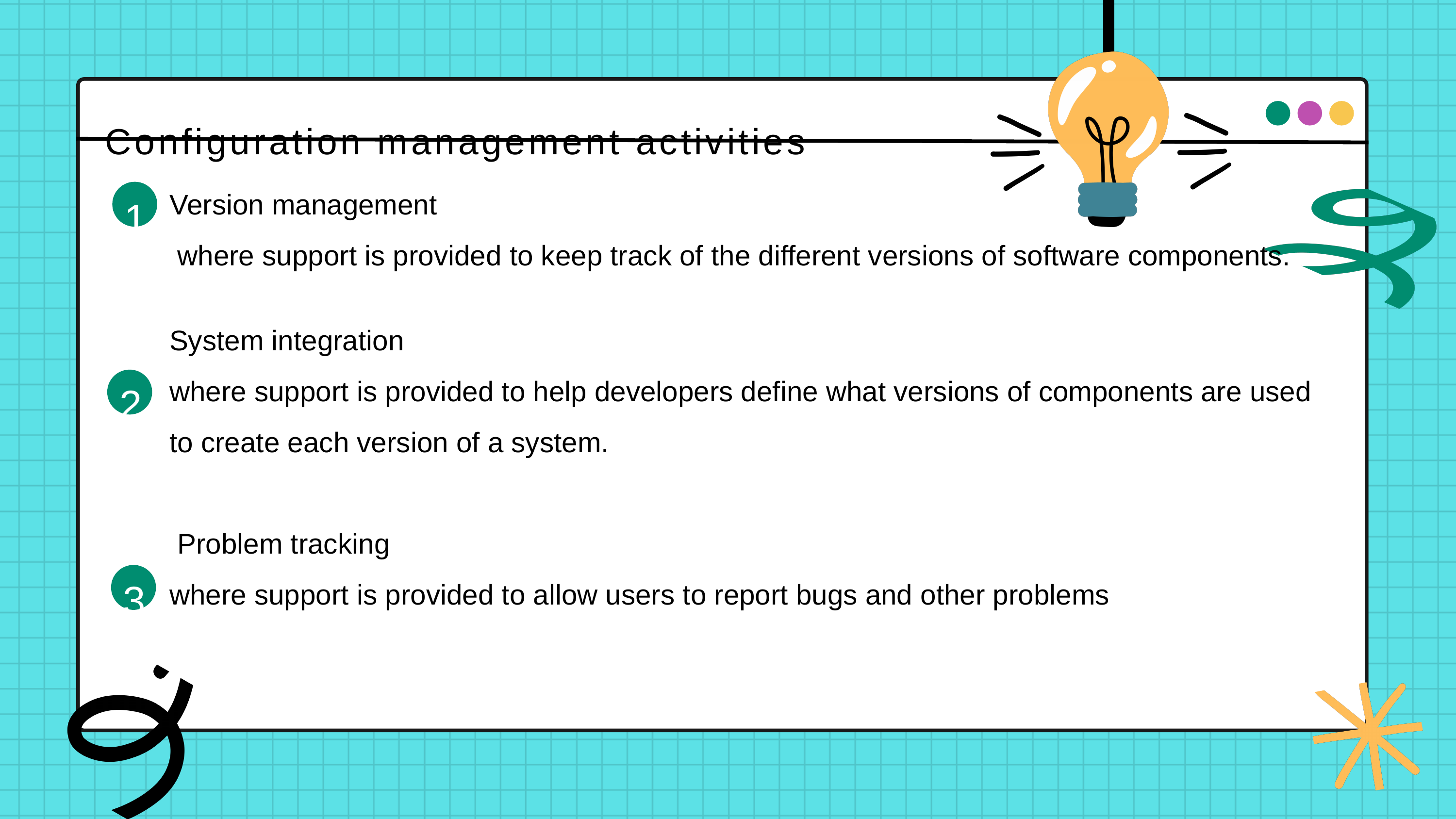

Configuration management activities

1
Version management
 where support is provided to keep track of the different versions of software components.

System integration
where support is provided to help developers define what versions of components are used to create each version of a system.

 Problem tracking
where support is provided to allow users to report bugs and other problems

2
SESSION

3